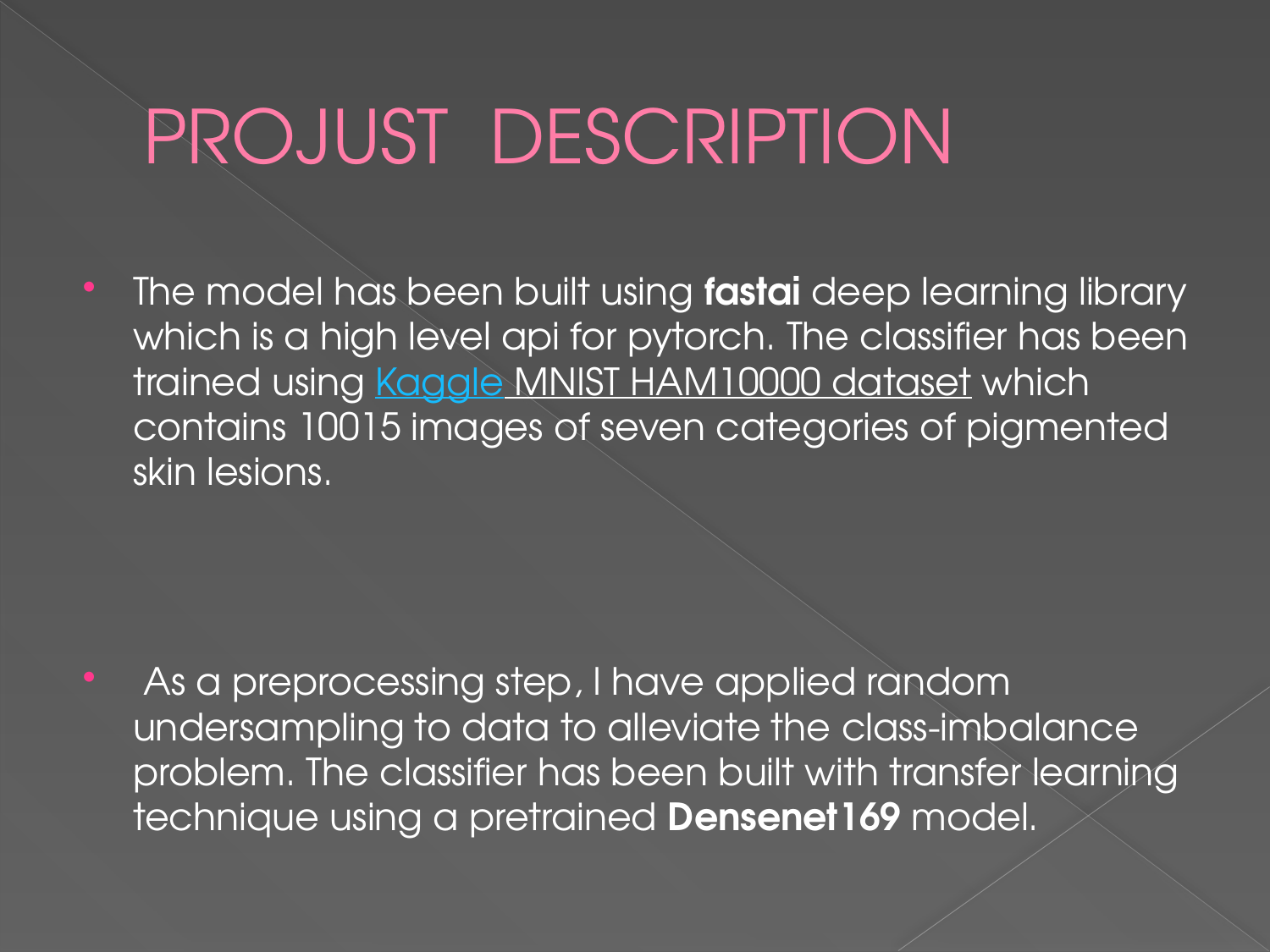

# PROJUST  DESCRIPTION
The model has been built using fastai deep learning library which is a high level api for pytorch. The classifier has been trained using Kaggle MNIST HAM10000 dataset which contains 10015 images of seven categories of pigmented skin lesions.

 As a preprocessing step, I have applied random undersampling to data to alleviate the class-imbalance problem. The classifier has been built with transfer learning technique using a pretrained Densenet169 model.